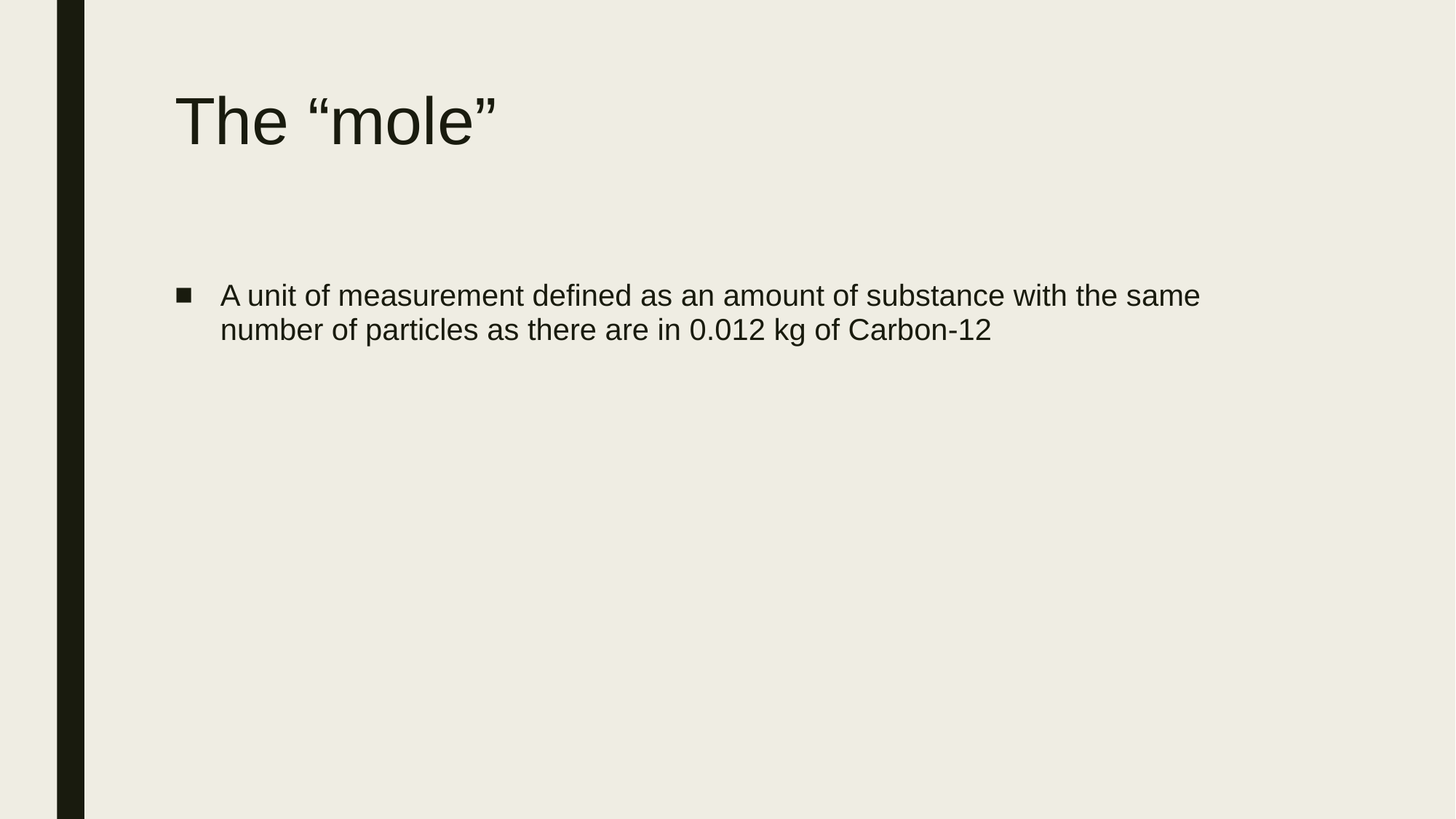

# The “mole”
A unit of measurement defined as an amount of substance with the same number of particles as there are in 0.012 kg of Carbon-12